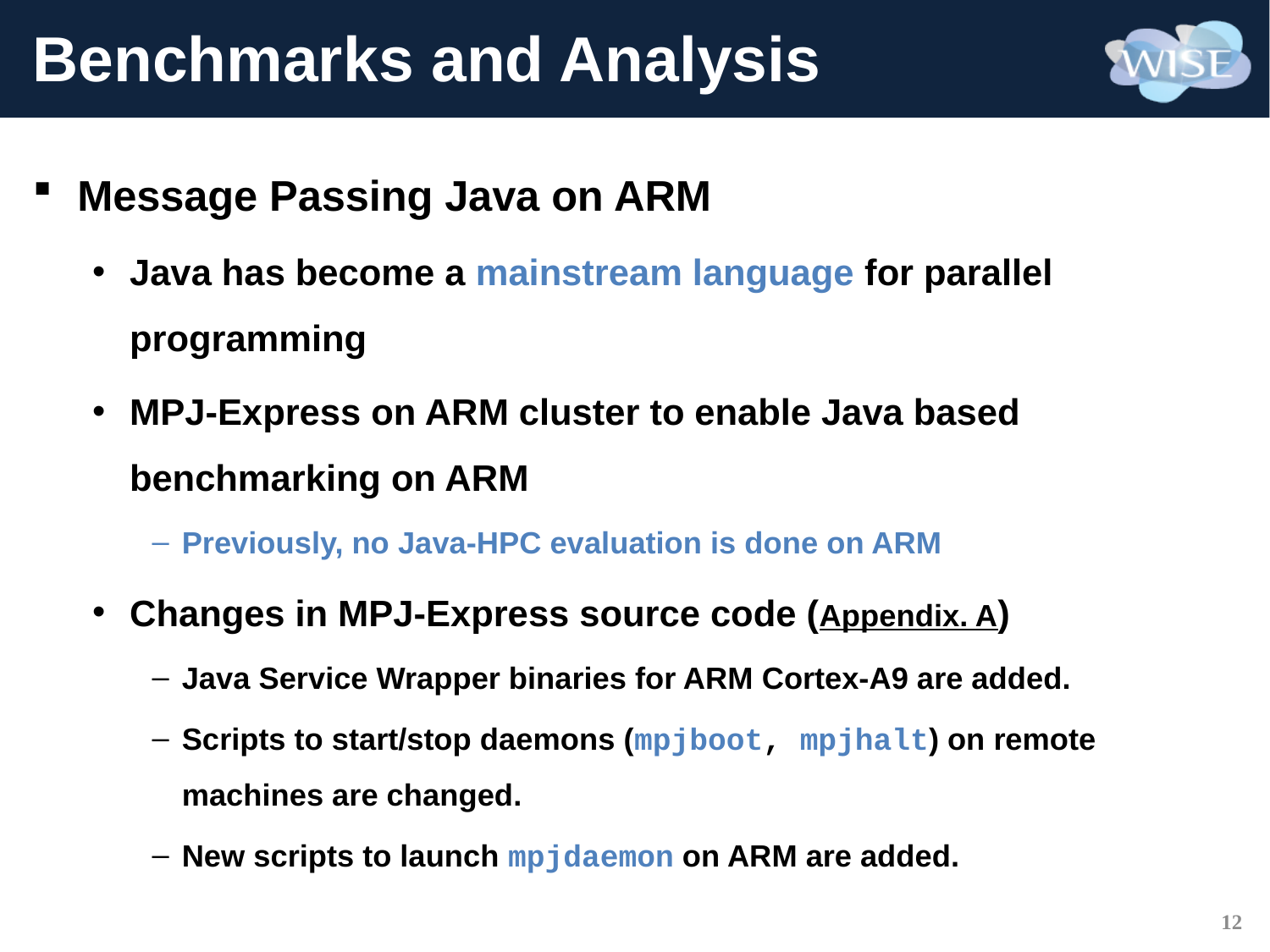

# Benchmarks and Analysis
Message Passing Java on ARM
Java has become a mainstream language for parallel programming
MPJ-Express on ARM cluster to enable Java based benchmarking on ARM
Previously, no Java-HPC evaluation is done on ARM
Changes in MPJ-Express source code (Appendix. A)
Java Service Wrapper binaries for ARM Cortex-A9 are added.
Scripts to start/stop daemons (mpjboot, mpjhalt) on remote machines are changed.
New scripts to launch mpjdaemon on ARM are added.

12